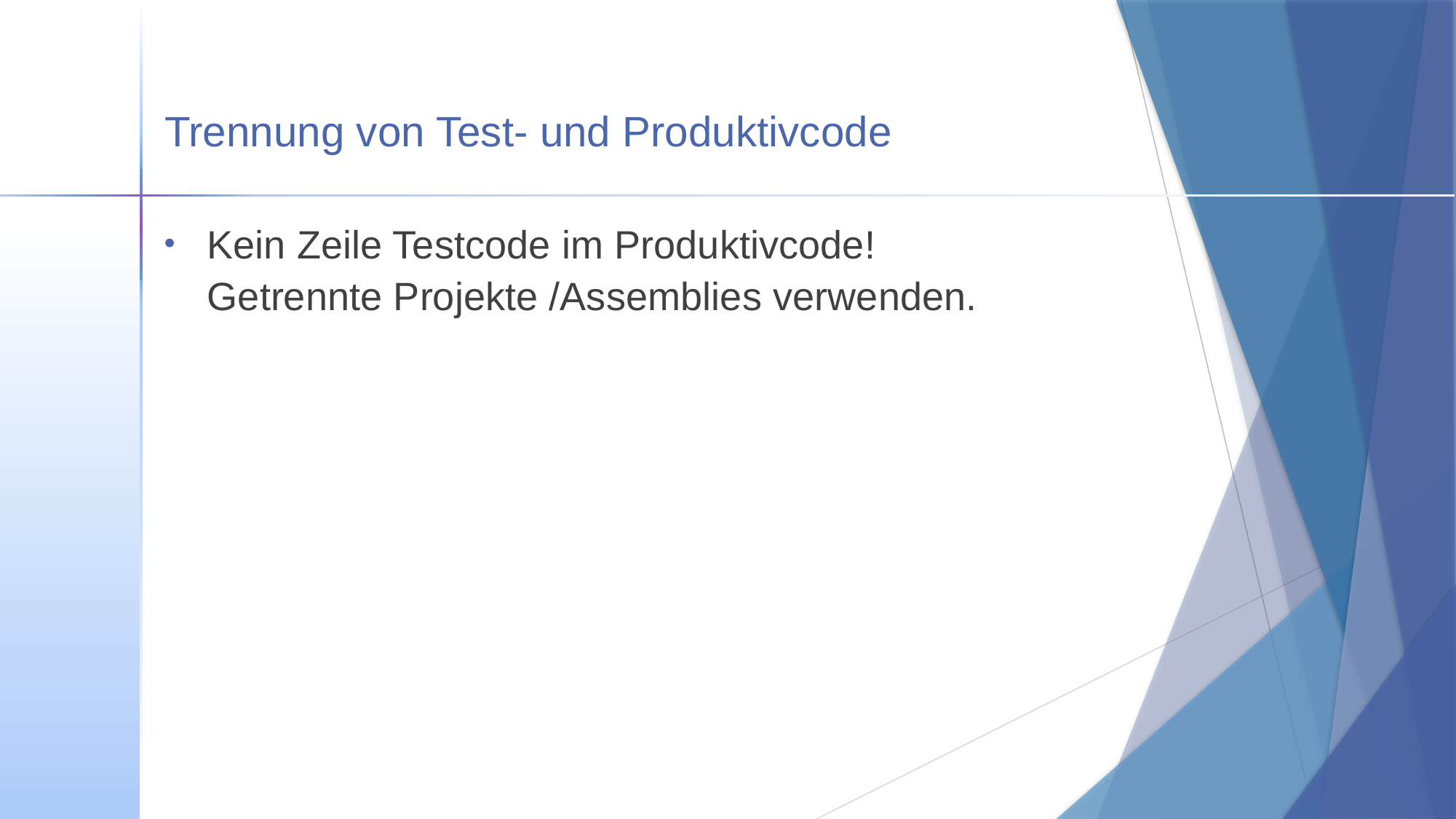

# Trennung von Test- und Produktivcode
Kein Zeile Testcode im Produktivcode!
Getrennte Projekte /Assemblies verwenden.